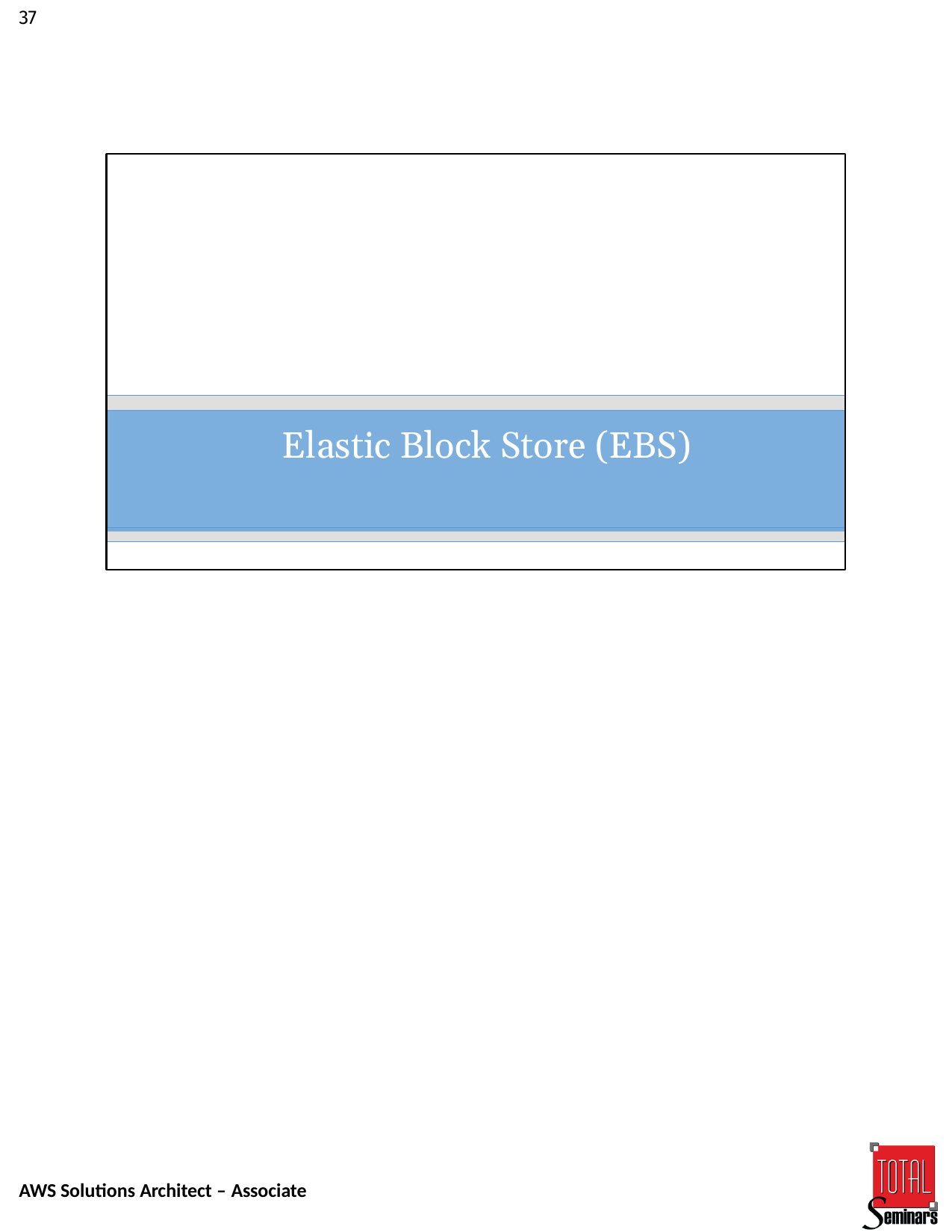

37

# Elastic Block Store (EBS)
AWS Solutions Architect – Associate